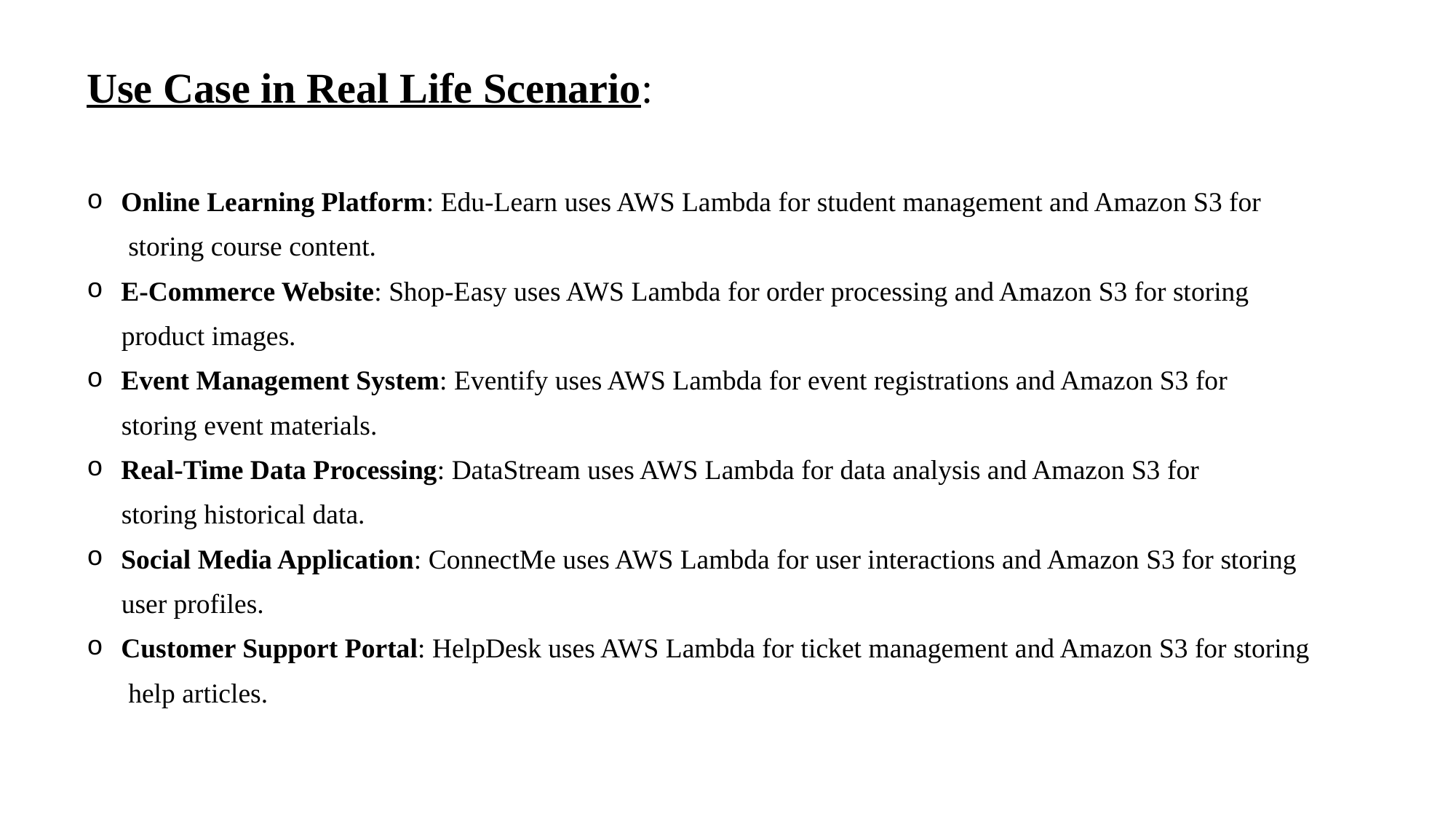

Use Case in Real Life Scenario:

 Online Learning Platform: Edu-Learn uses AWS Lambda for student management and Amazon S3 for
      storing course content.
 E-Commerce Website: Shop-Easy uses AWS Lambda for order processing and Amazon S3 for storing
     product images.
 Event Management System: Eventify uses AWS Lambda for event registrations and Amazon S3 for
     storing event materials.
 Real-Time Data Processing: DataStream uses AWS Lambda for data analysis and Amazon S3 for
     storing historical data.
 Social Media Application: ConnectMe uses AWS Lambda for user interactions and Amazon S3 for storing
     user profiles.
 Customer Support Portal: HelpDesk uses AWS Lambda for ticket management and Amazon S3 for storing
      help articles.